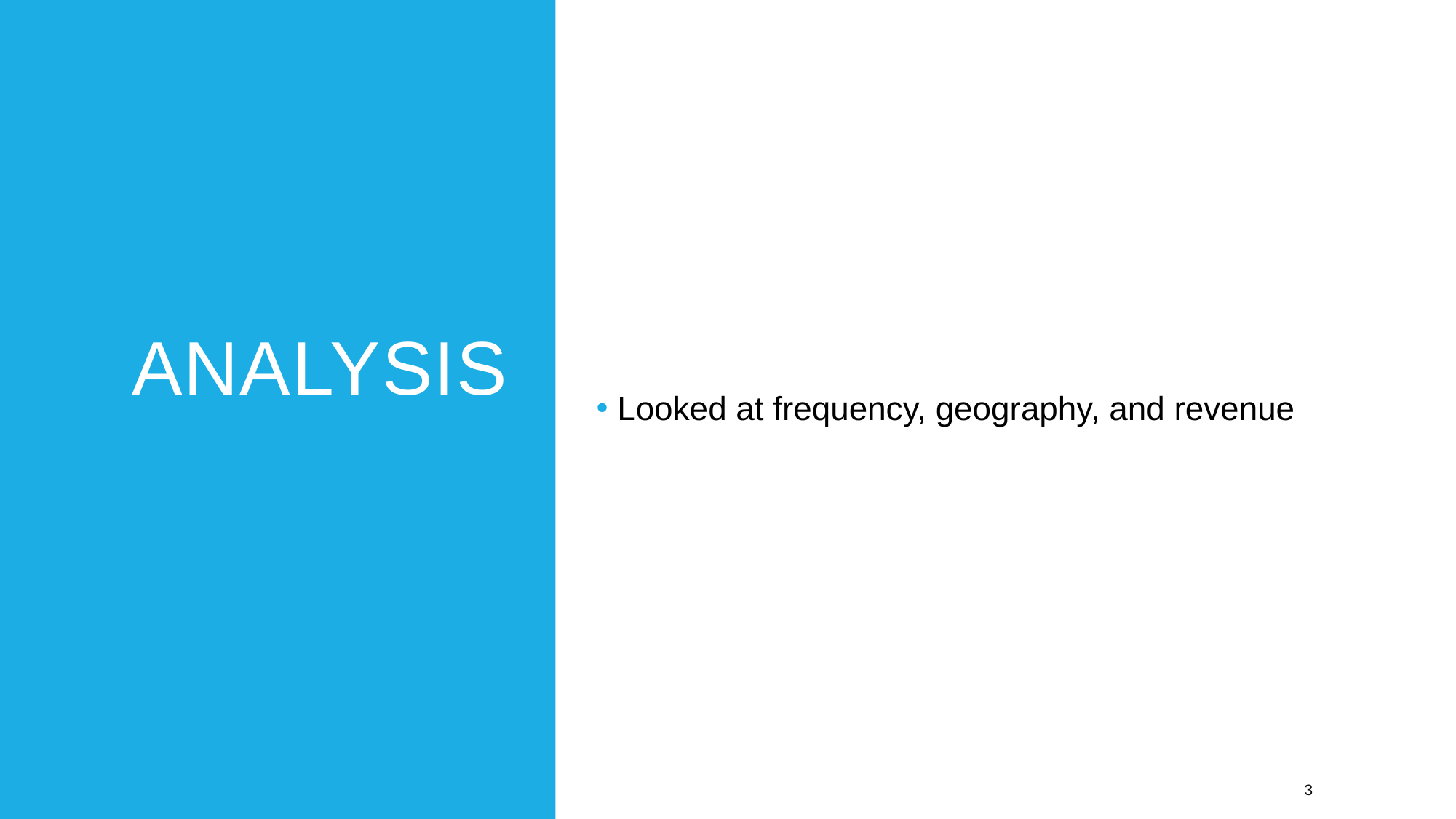

# Analysis
 Looked at frequency, geography, and revenue
3